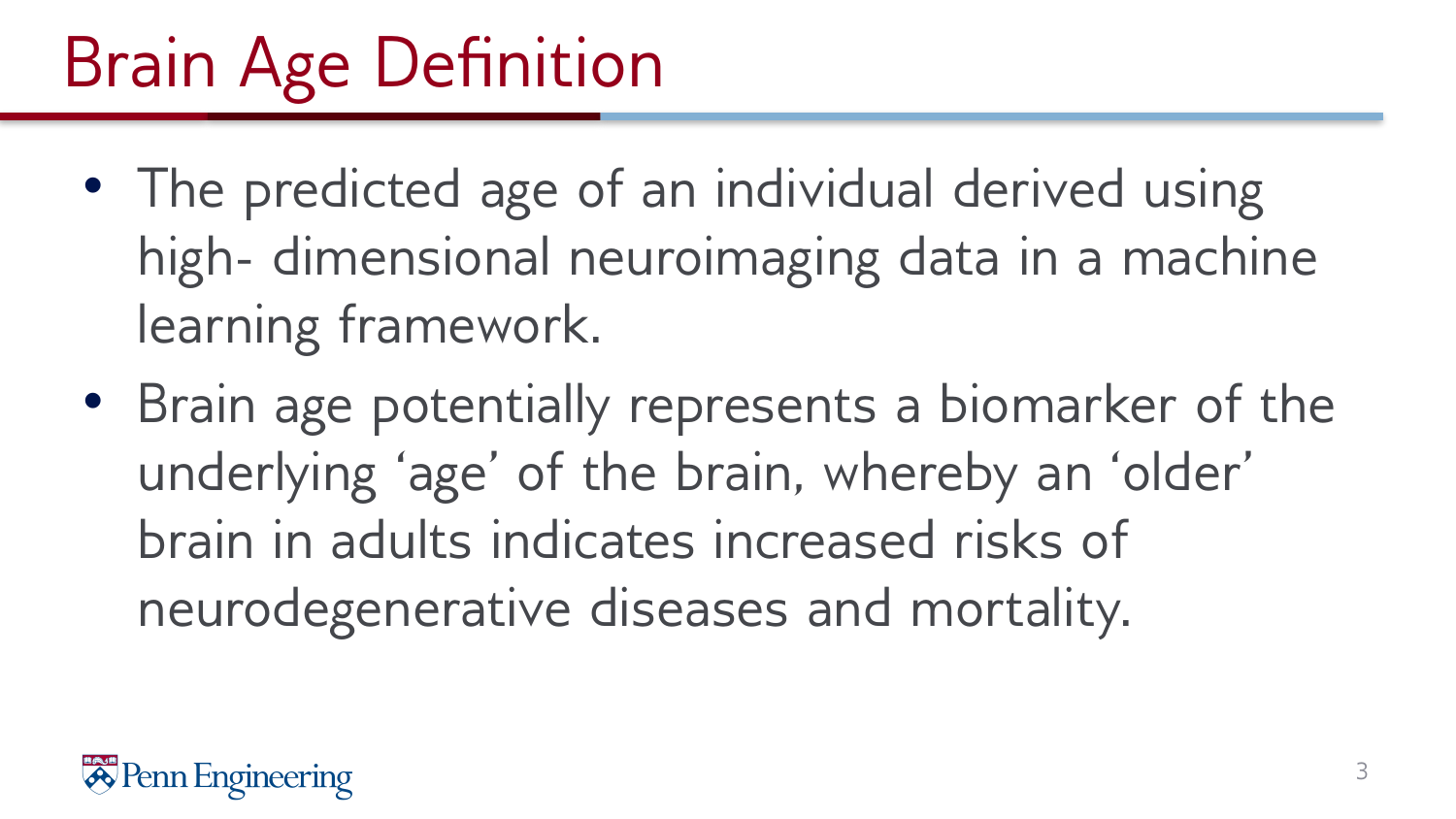

# Brain Age Definition
The predicted age of an individual derived using high- dimensional neuroimaging data in a machine learning framework.
Brain age potentially represents a biomarker of the underlying ‘age’ of the brain, whereby an ‘older’ brain in adults indicates increased risks of neurodegenerative diseases and mortality.

3